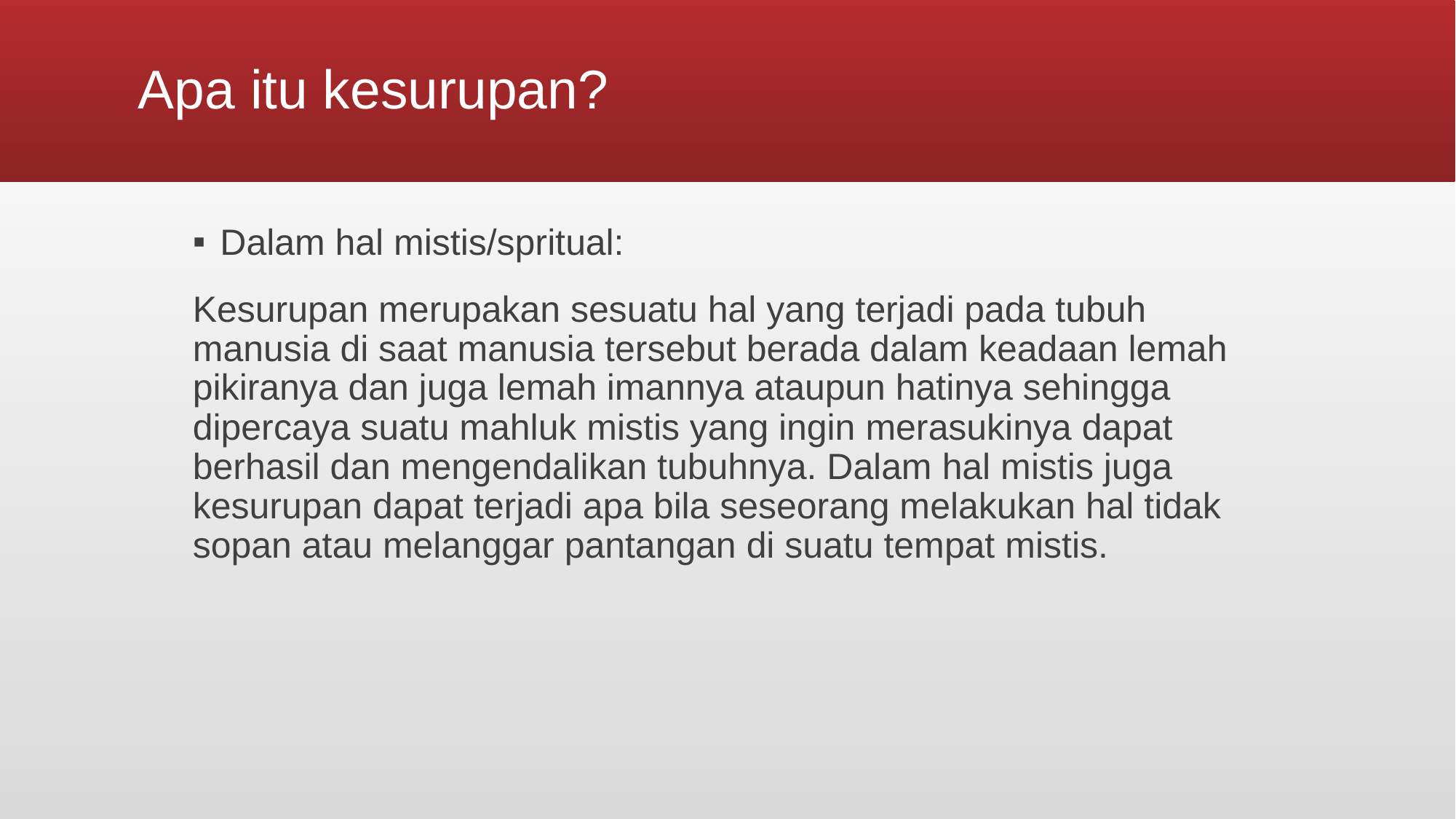

# Apa itu kesurupan?
Dalam hal mistis/spritual:
Kesurupan merupakan sesuatu hal yang terjadi pada tubuh manusia di saat manusia tersebut berada dalam keadaan lemah pikiranya dan juga lemah imannya ataupun hatinya sehingga dipercaya suatu mahluk mistis yang ingin merasukinya dapat berhasil dan mengendalikan tubuhnya. Dalam hal mistis juga kesurupan dapat terjadi apa bila seseorang melakukan hal tidak sopan atau melanggar pantangan di suatu tempat mistis.